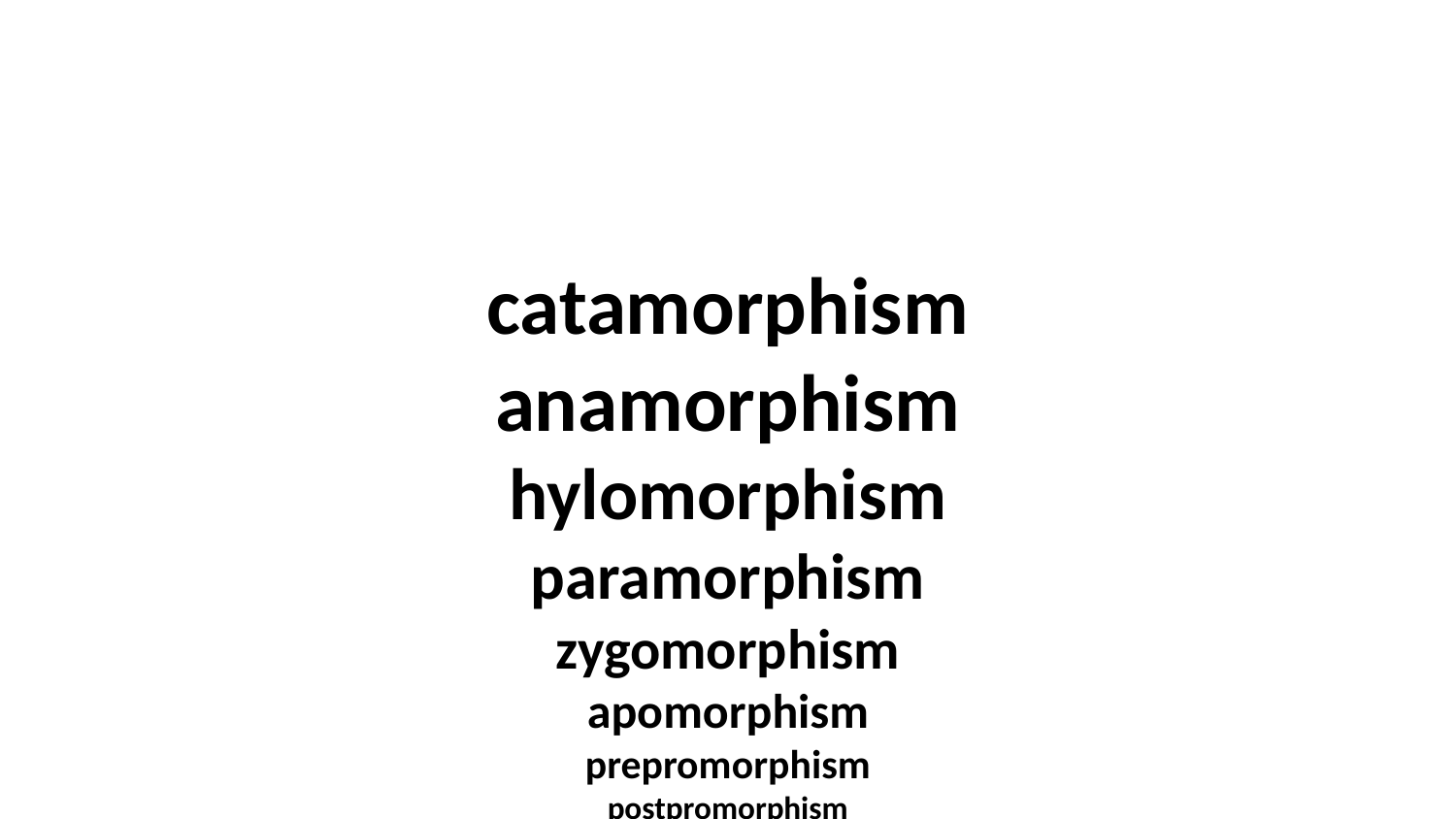

catamorphism
anamorphism
hylomorphism
paramorphism
zygomorphism
apomorphism
prepromorphism
postpromorphism
histomorphism